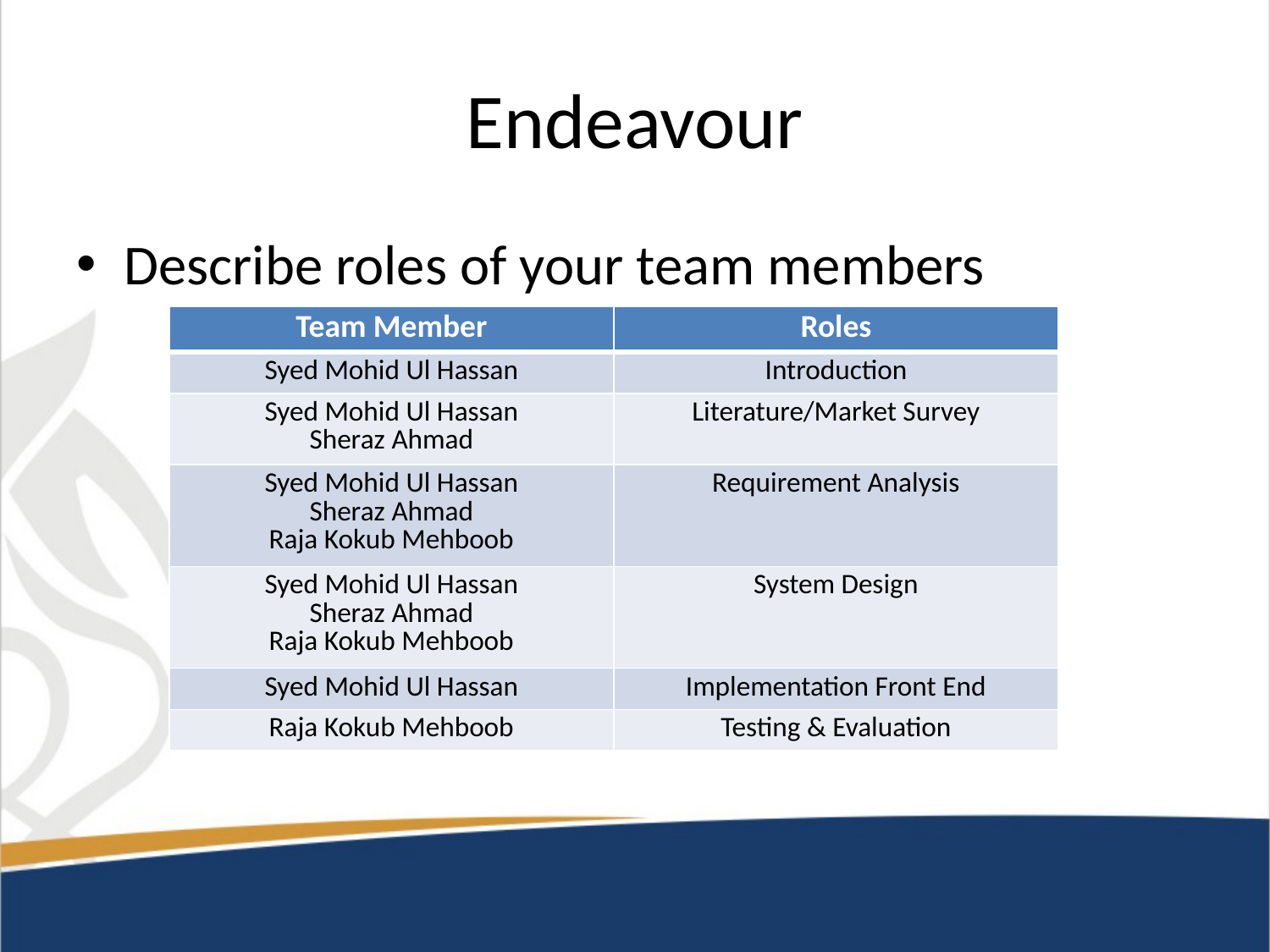

# Endeavour
Describe roles of your team members

| Team Member | Roles |
| --- | --- |
| Syed Mohid Ul Hassan | Introduction |
| Syed Mohid Ul Hassan Sheraz Ahmad | Literature/Market Survey |
| Syed Mohid Ul Hassan Sheraz Ahmad Raja Kokub Mehboob | Requirement Analysis |
| Syed Mohid Ul Hassan Sheraz Ahmad Raja Kokub Mehboob | System Design |
| Syed Mohid Ul Hassan | Implementation Front End |
| Raja Kokub Mehboob | Testing & Evaluation |